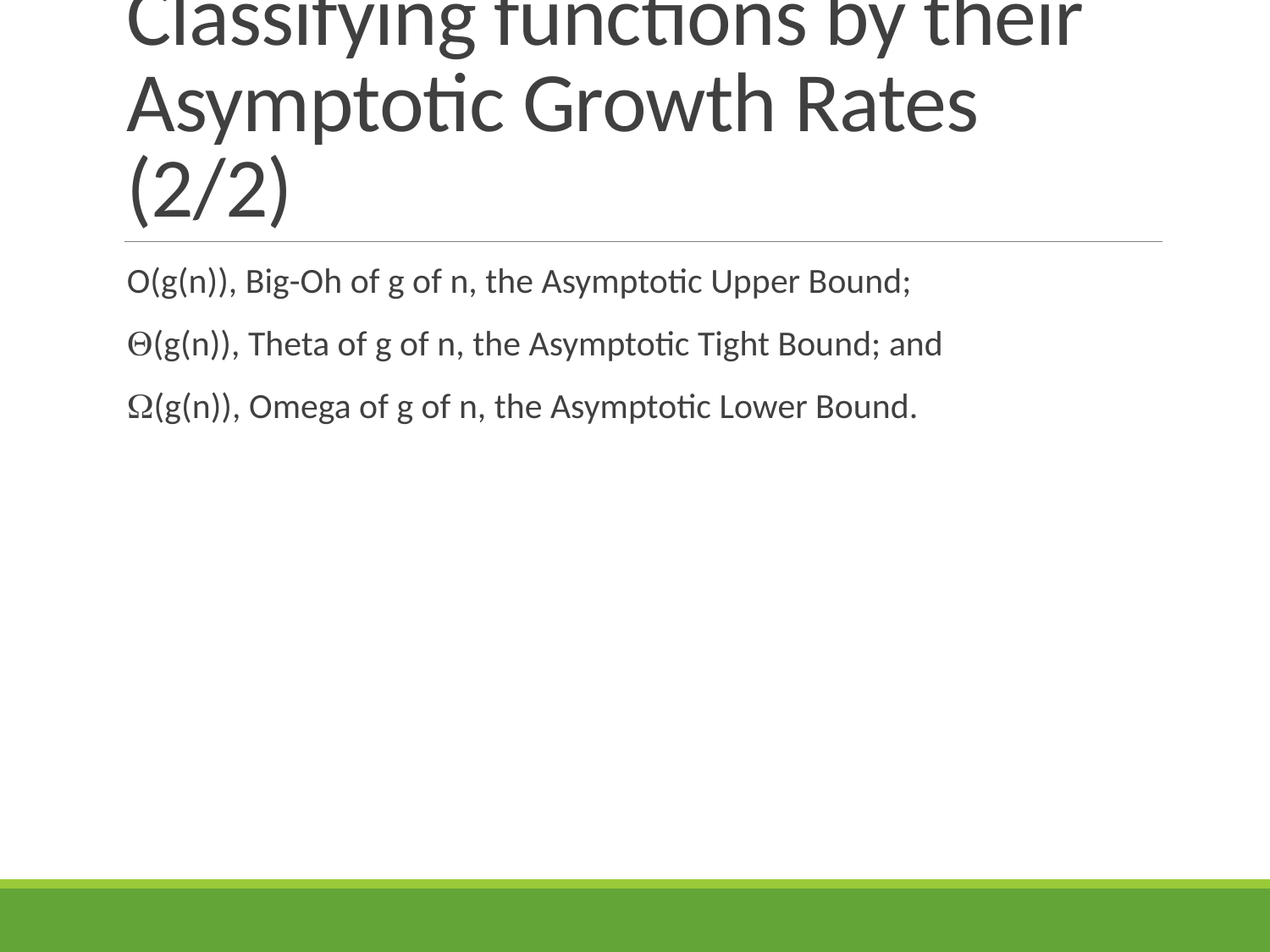

# Classifying functions by their Asymptotic Growth Rates (2/2)
O(g(n)), Big-Oh of g of n, the Asymptotic Upper Bound;
Θ(g(n)), Theta of g of n, the Asymptotic Tight Bound; and
Ω(g(n)), Omega of g of n, the Asymptotic Lower Bound.